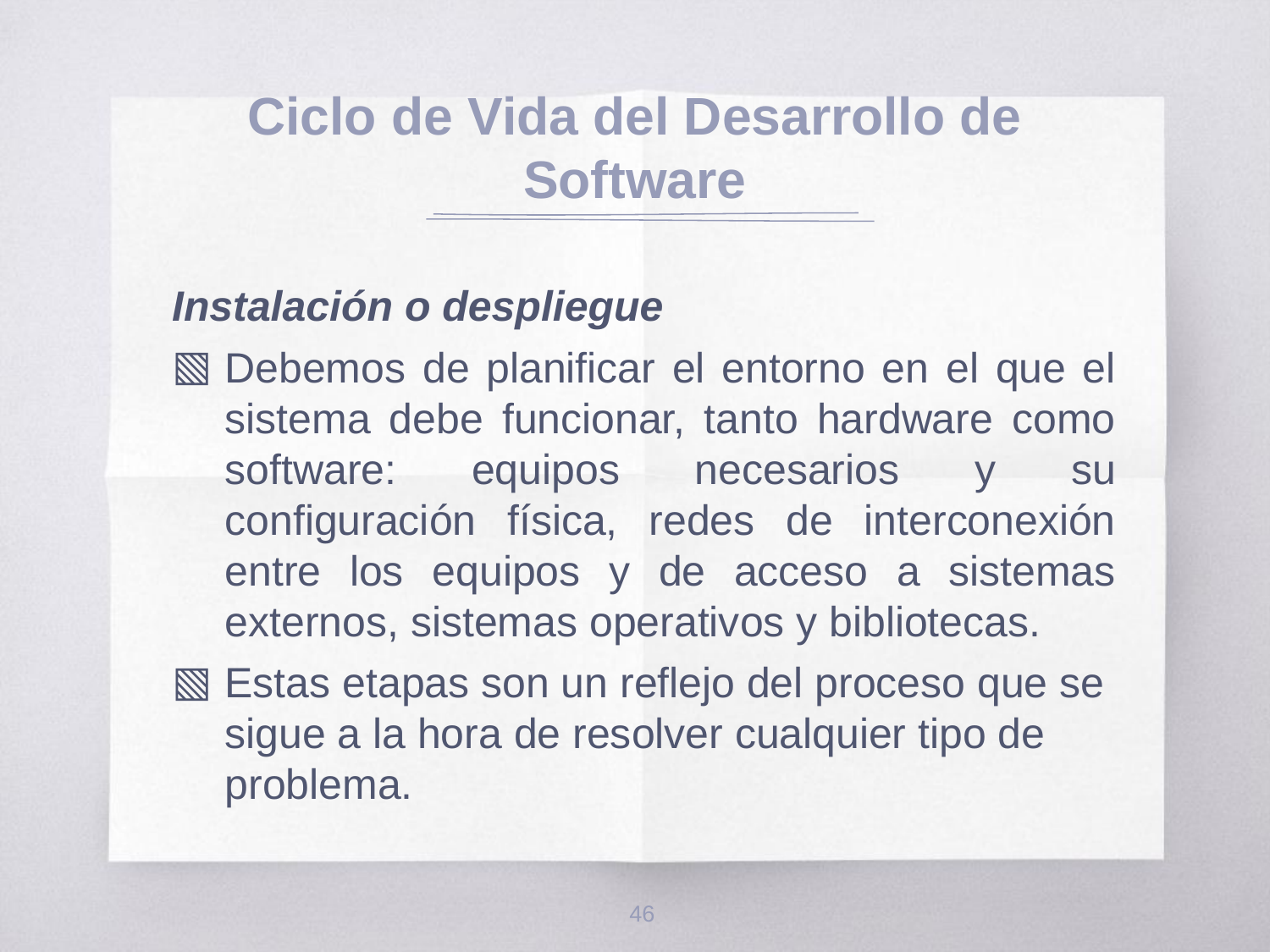

# Ciclo de Vida del Desarrollo de Software
Instalación o despliegue
Debemos de planificar el entorno en el que el sistema debe funcionar, tanto hardware como software: equipos necesarios y su configuración física, redes de interconexión entre los equipos y de acceso a sistemas externos, sistemas operativos y bibliotecas.
Estas etapas son un reflejo del proceso que se sigue a la hora de resolver cualquier tipo de problema.
46